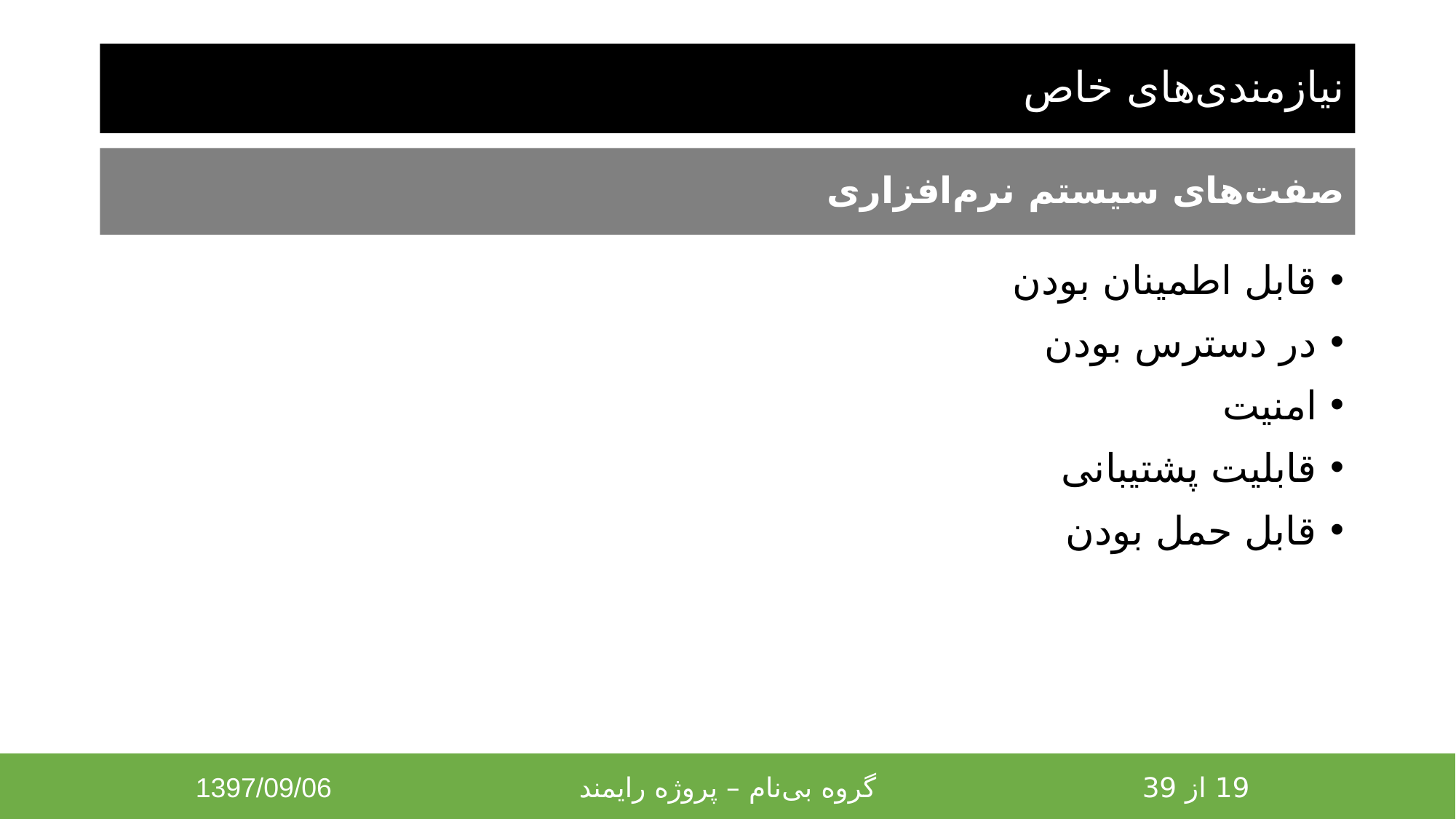

# نیازمندی‌های خاص
صفت‌های سیستم نرم‌افزاری
قابل اطمینان بودن
در دسترس بودن
امنیت
قابلیت پشتیبانی
قابل حمل بودن